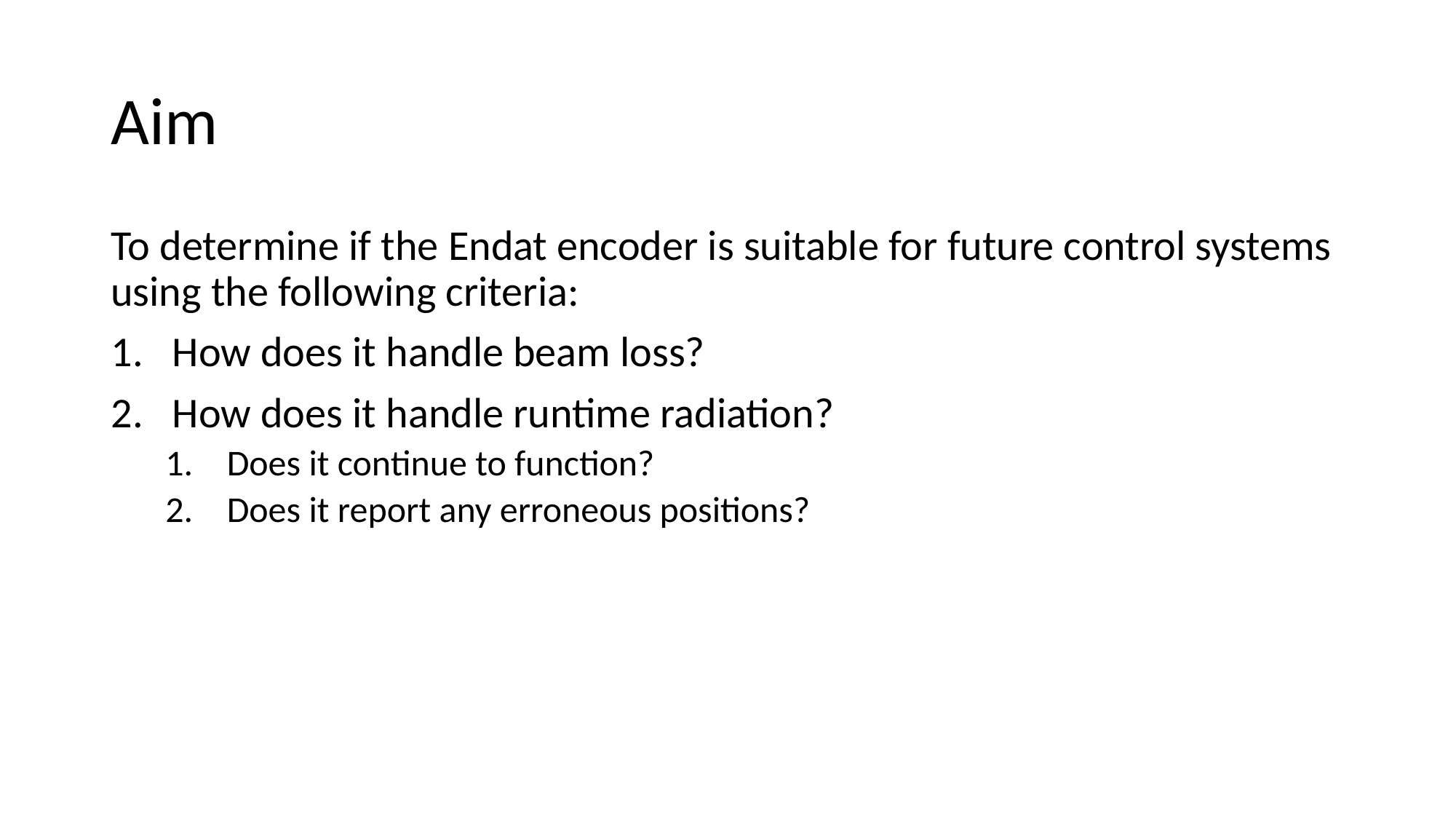

# Aim
To determine if the Endat encoder is suitable for future control systems using the following criteria:
How does it handle beam loss?
How does it handle runtime radiation?
Does it continue to function?
Does it report any erroneous positions?